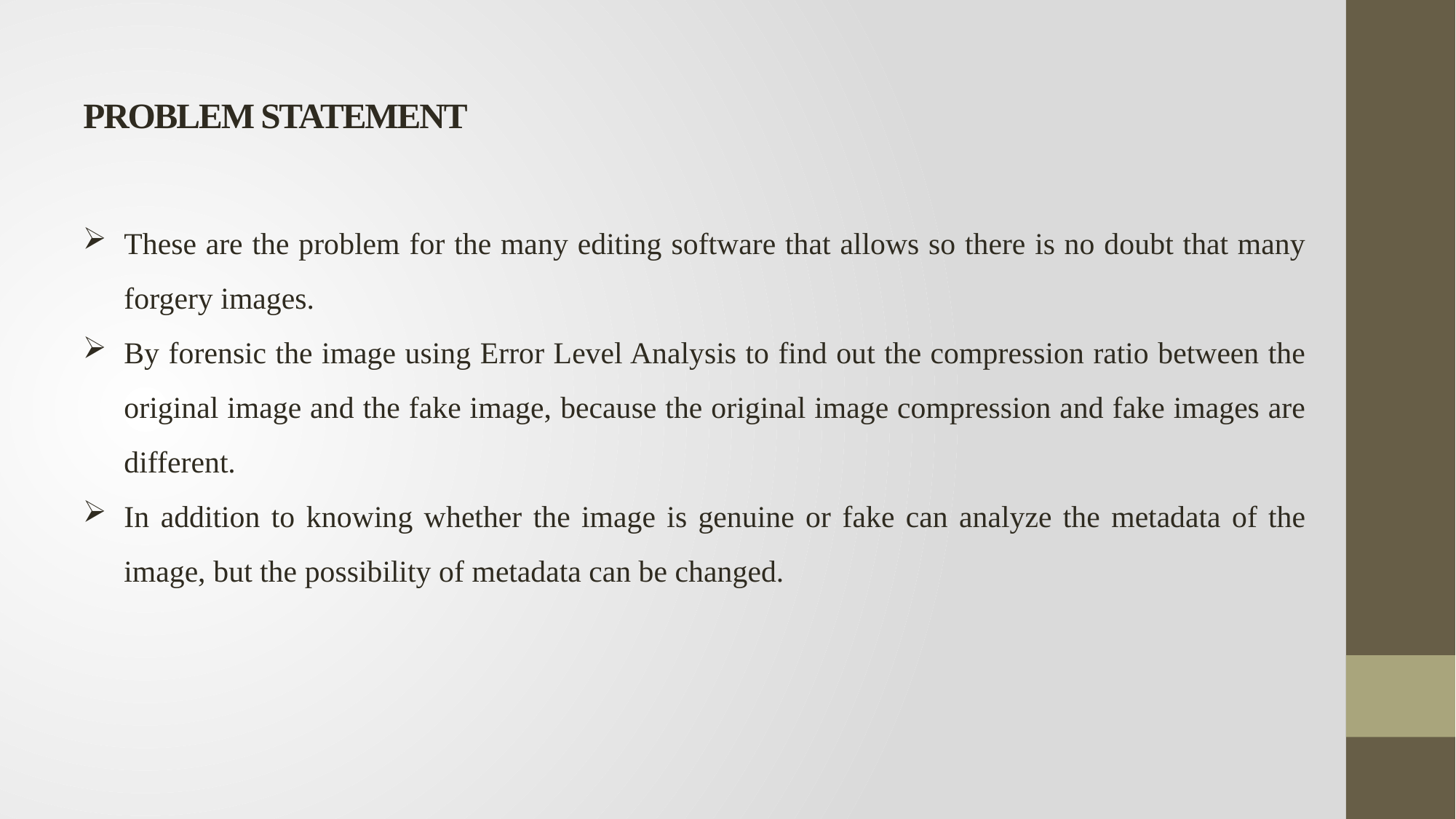

# PROBLEM STATEMENT
These are the problem for the many editing software that allows so there is no doubt that many forgery images.
By forensic the image using Error Level Analysis to find out the compression ratio between the original image and the fake image, because the original image compression and fake images are different.
In addition to knowing whether the image is genuine or fake can analyze the metadata of the image, but the possibility of metadata can be changed.